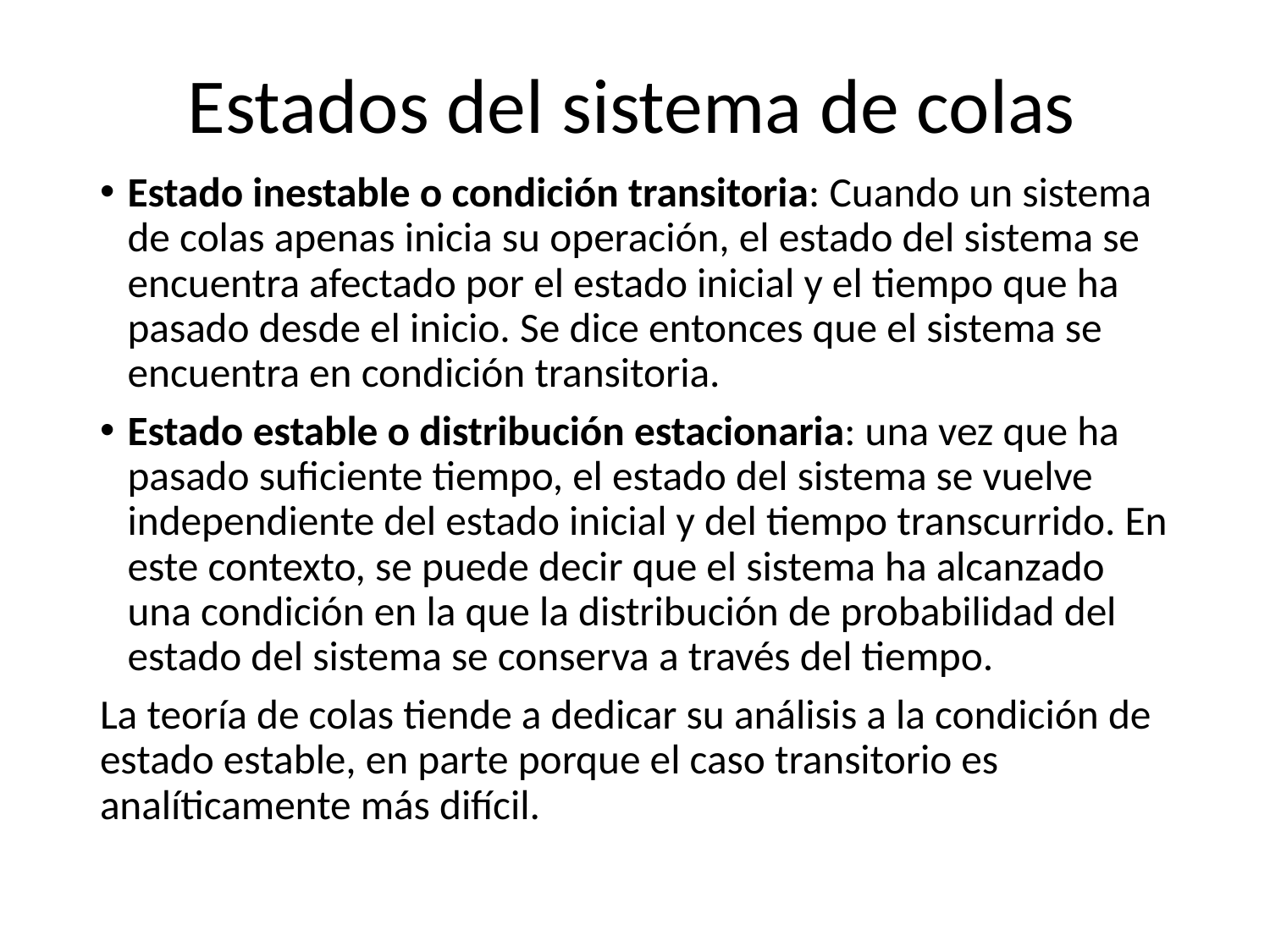

# Estados del sistema de colas
Estado inestable o condición transitoria: Cuando un sistema de colas apenas inicia su operación, el estado del sistema se encuentra afectado por el estado inicial y el tiempo que ha pasado desde el inicio. Se dice entonces que el sistema se encuentra en condición transitoria.
Estado estable o distribución estacionaria: una vez que ha pasado suficiente tiempo, el estado del sistema se vuelve independiente del estado inicial y del tiempo transcurrido. En este contexto, se puede decir que el sistema ha alcanzado una condición en la que la distribución de probabilidad del estado del sistema se conserva a través del tiempo.
La teoría de colas tiende a dedicar su análisis a la condición de estado estable, en parte porque el caso transitorio es analíticamente más difícil.